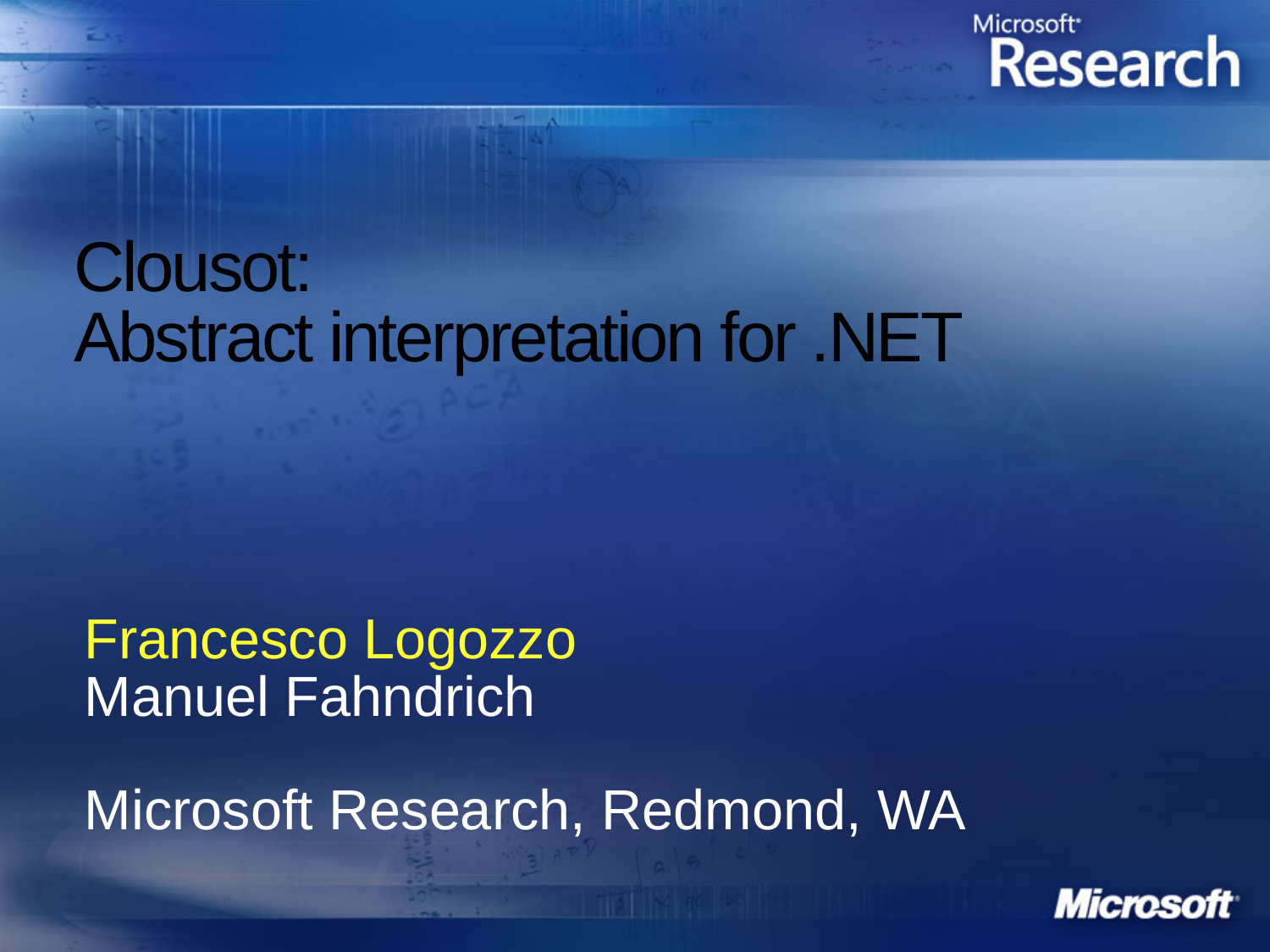

# Clousot: Abstract interpretation for .NET
Francesco Logozzo
Manuel Fahndrich

Microsoft Research, Redmond, WA